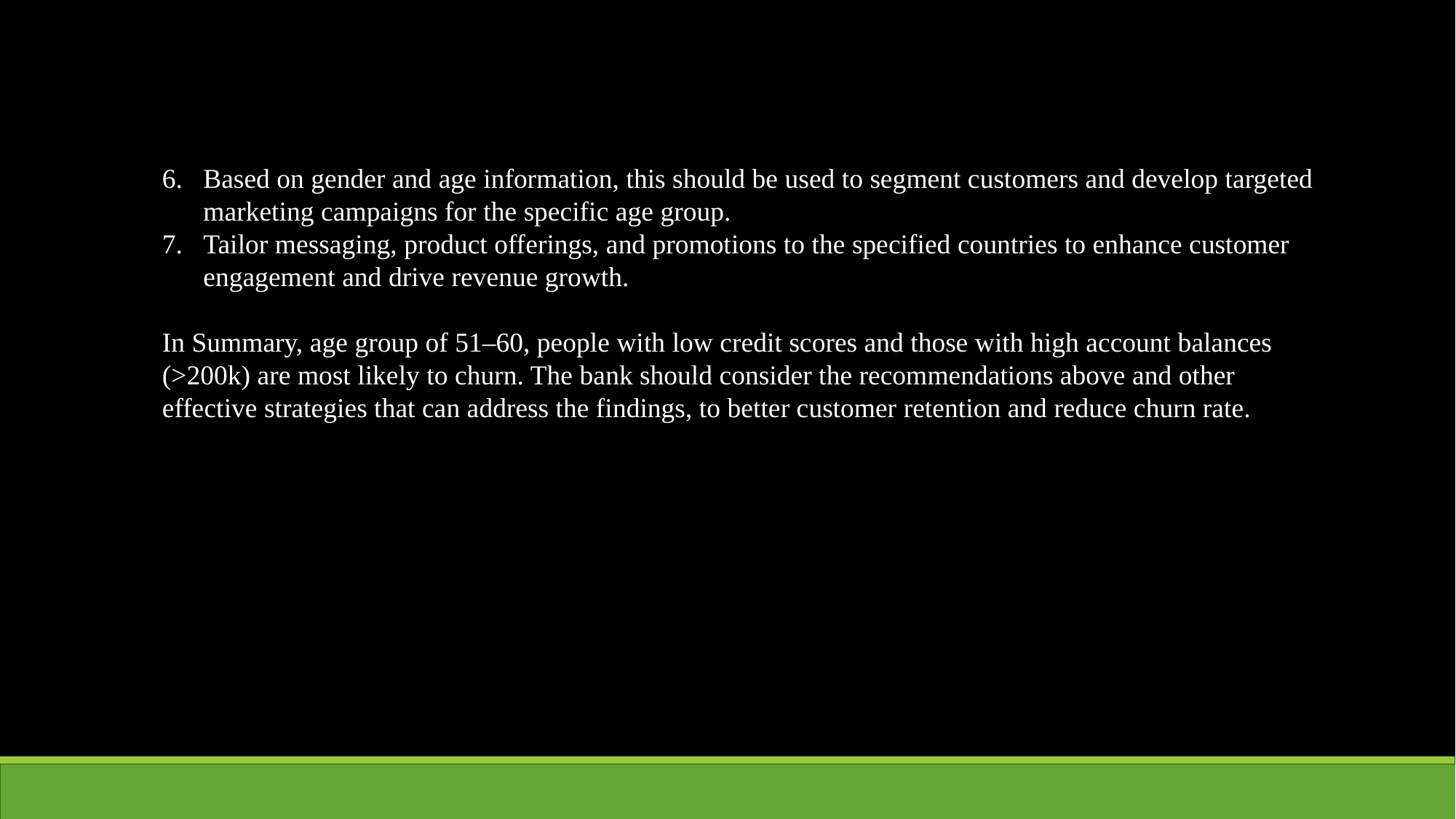

Based on gender and age information, this should be used to segment customers and develop targeted marketing campaigns for the specific age group.
Tailor messaging, product offerings, and promotions to the specified countries to enhance customer engagement and drive revenue growth.

In Summary, age group of 51–60, people with low credit scores and those with high account balances (>200k) are most likely to churn. The bank should consider the recommendations above and other effective strategies that can address the findings, to better customer retention and reduce churn rate.